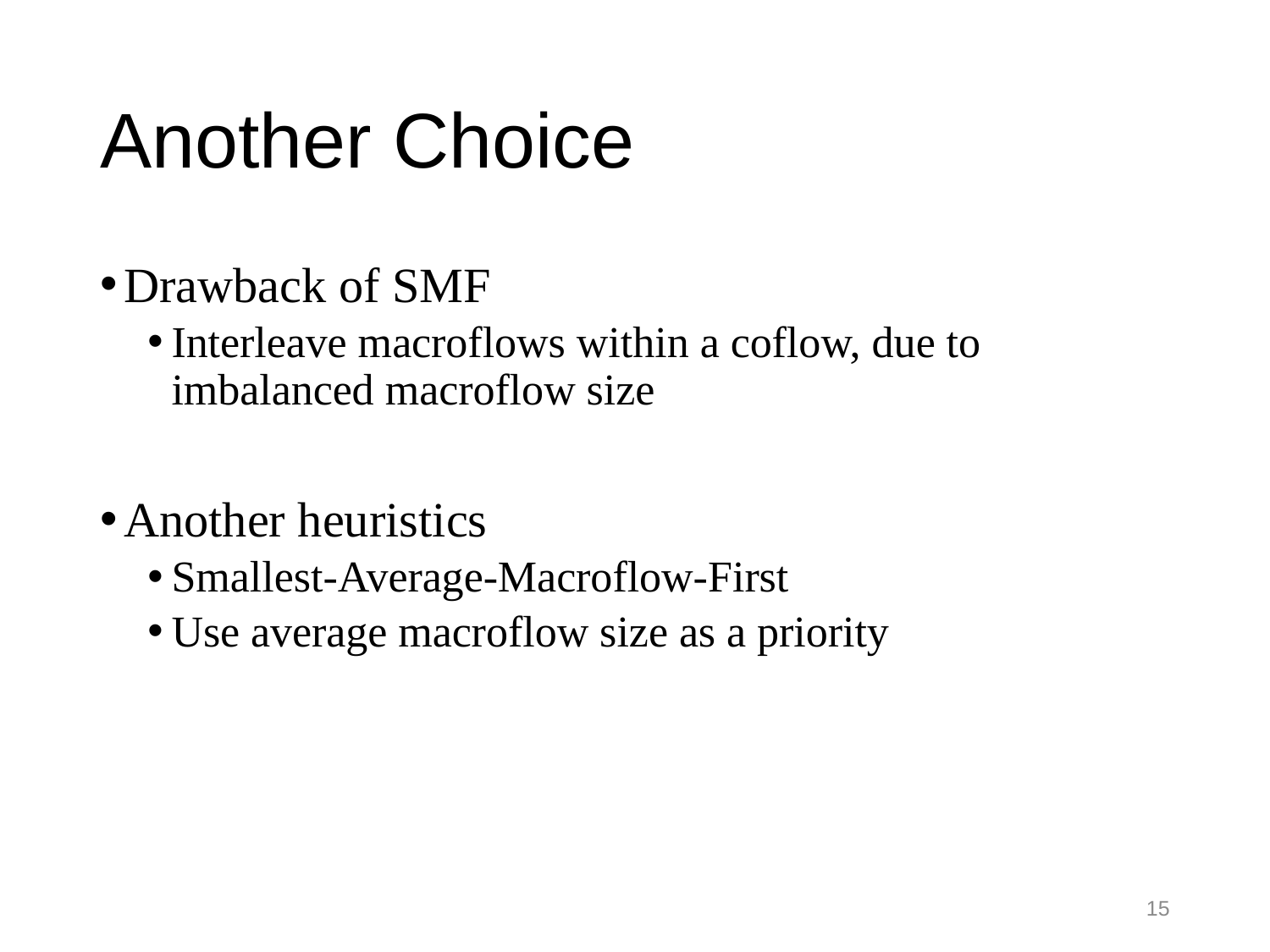

# Another Choice
Drawback of SMF
Interleave macroflows within a coflow, due to imbalanced macroflow size

Another heuristics
Smallest-Average-Macroflow-First
Use average macroflow size as a priority

15